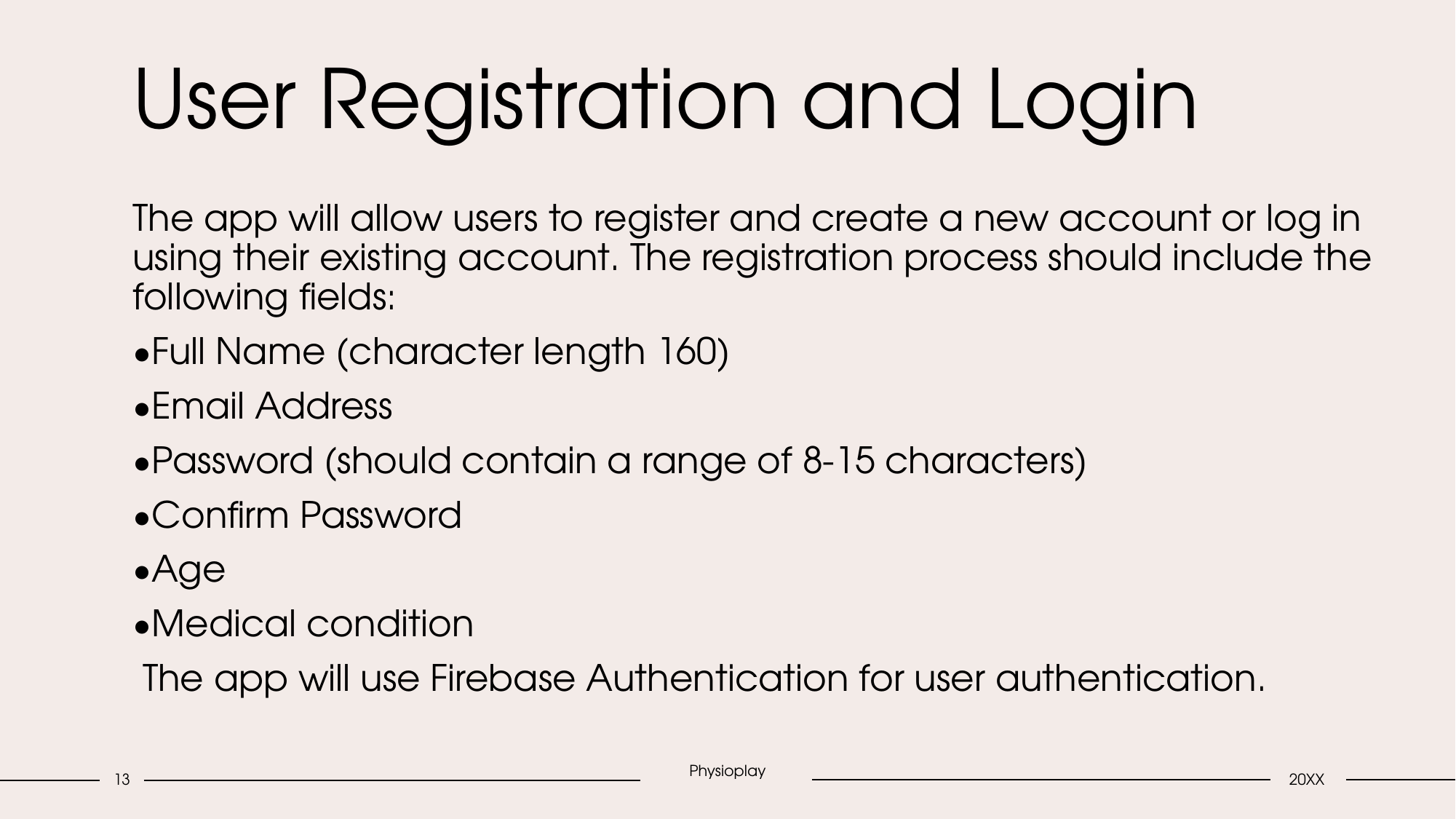

# User Registration and Login
The app will allow users to register and create a new account or log in using their existing account. The registration process should include the following fields:
•Full Name (character length 160)
•Email Address
•Password (should contain a range of 8-15 characters)
•Confirm Password
•Age
•Medical condition
 The app will use Firebase Authentication for user authentication.

13
Physioplay

20XX